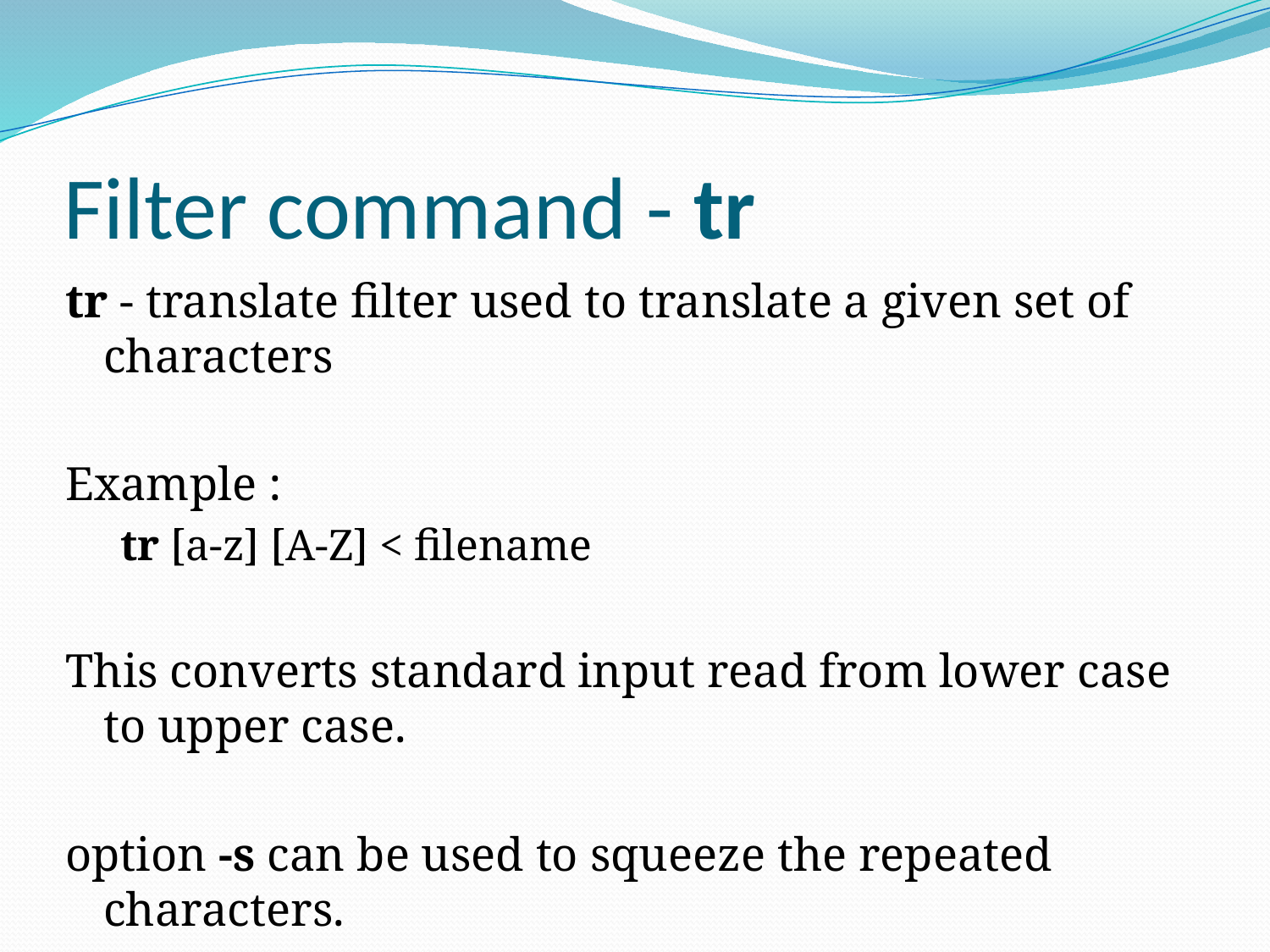

# Filter command - tr

tr - translate filter used to translate a given set of characters

Example :
tr [a-z] [A-Z] < filename

This converts standard input read from lower case to upper case.

option -s can be used to squeeze the repeated characters.